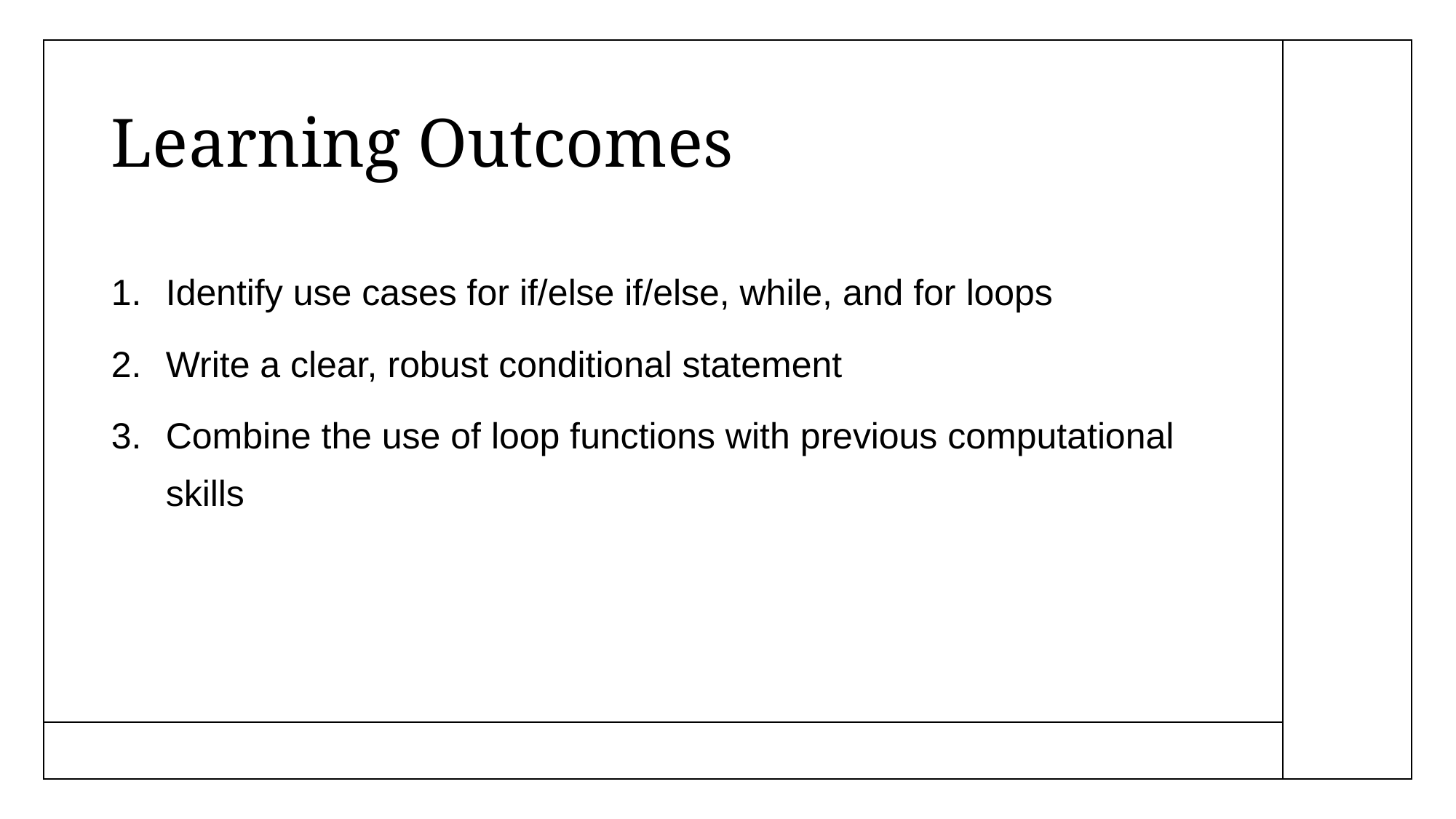

# Learning Outcomes
Identify use cases for if/else if/else, while, and for loops
Write a clear, robust conditional statement
Combine the use of loop functions with previous computational skills